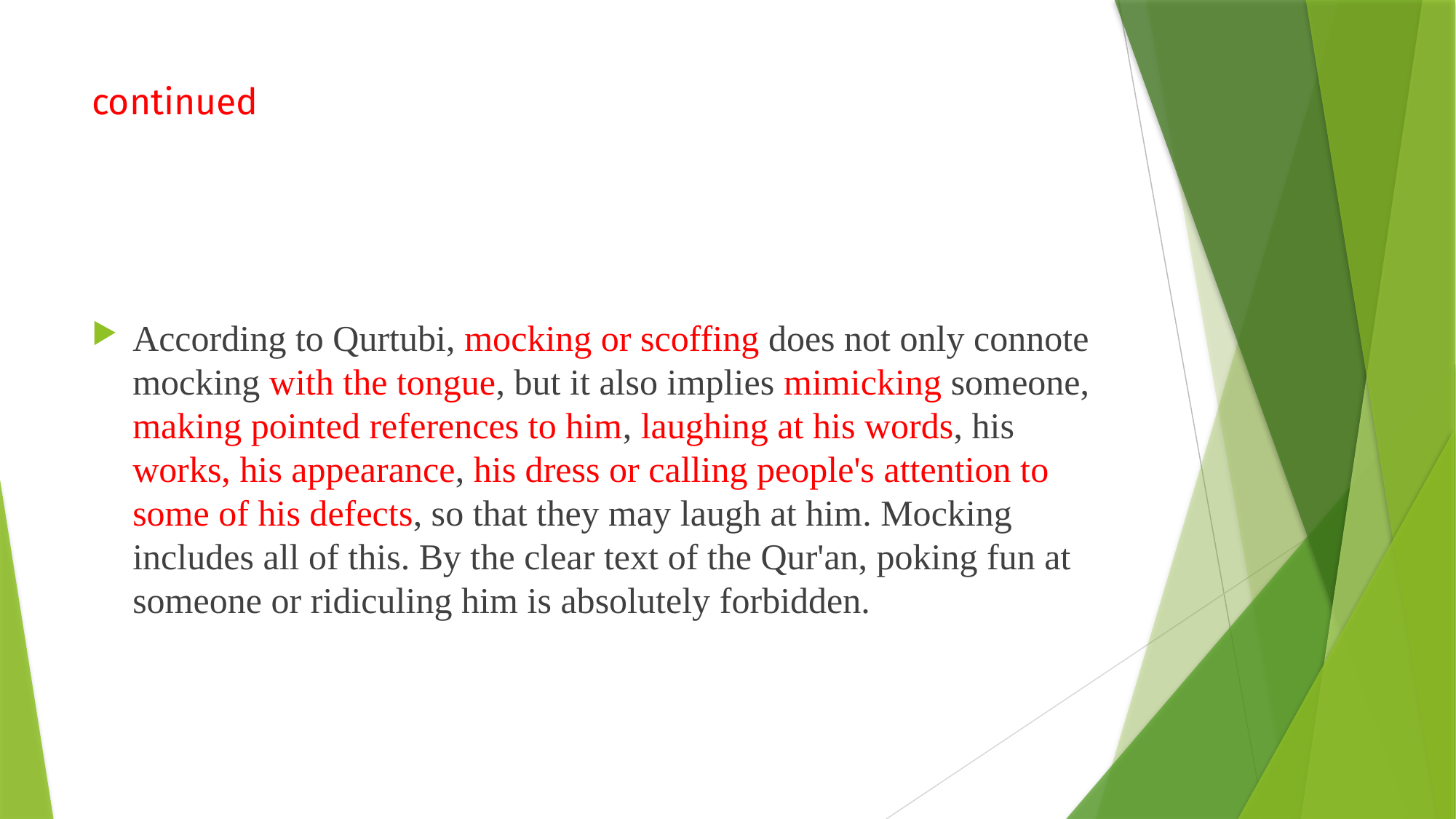

# continued
According to Qurtubi, mocking or scoffing does not only connote mocking with the tongue, but it also implies mimicking someone, making pointed references to him, laughing at his words, his works, his appearance, his dress or calling people's attention to some of his defects, so that they may laugh at him. Mocking includes all of this. By the clear text of the Qur'an, poking fun at someone or ridiculing him is absolutely forbidden.